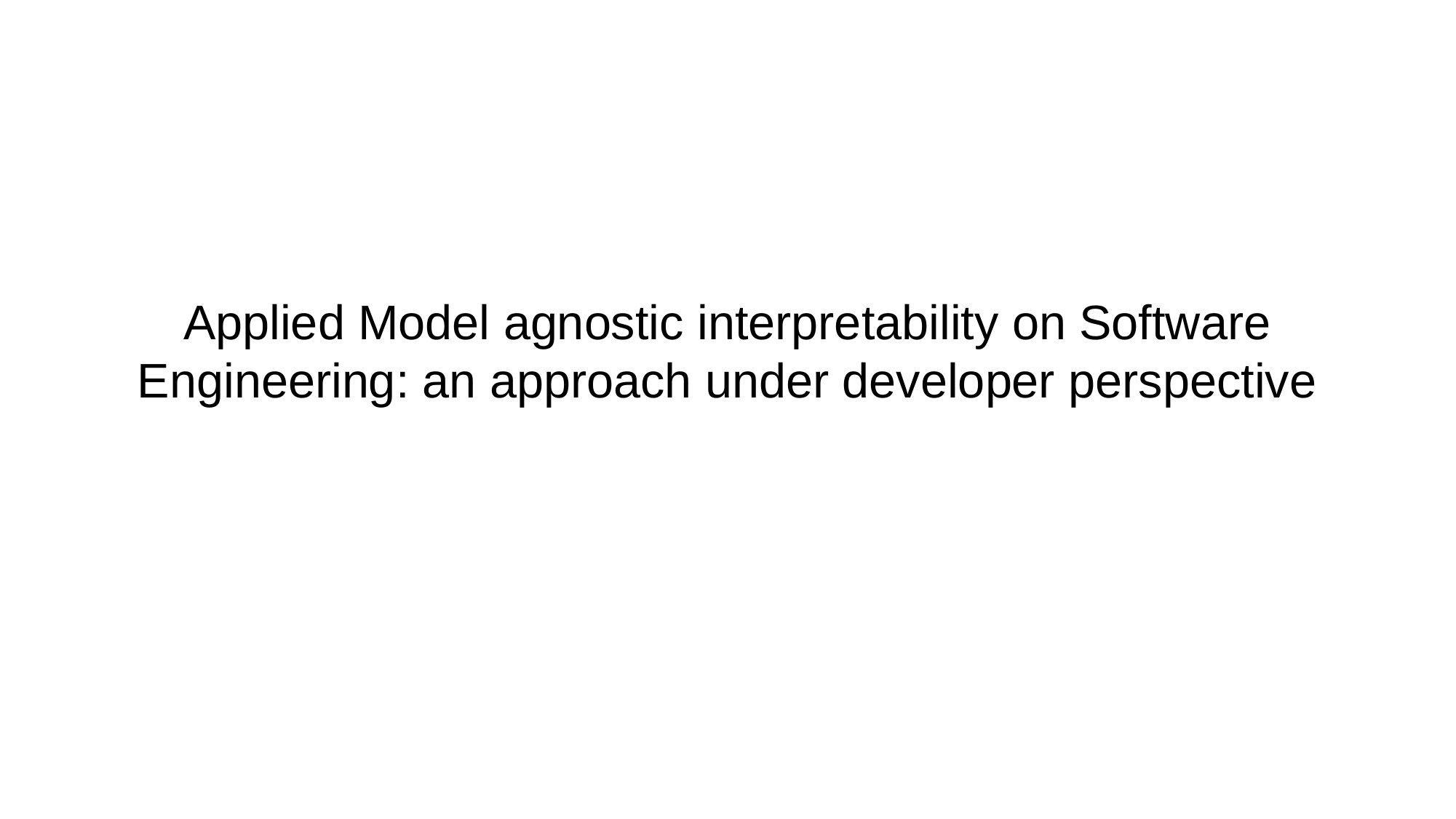

Applied Model agnostic interpretability on Software Engineering: an approach under developer perspective